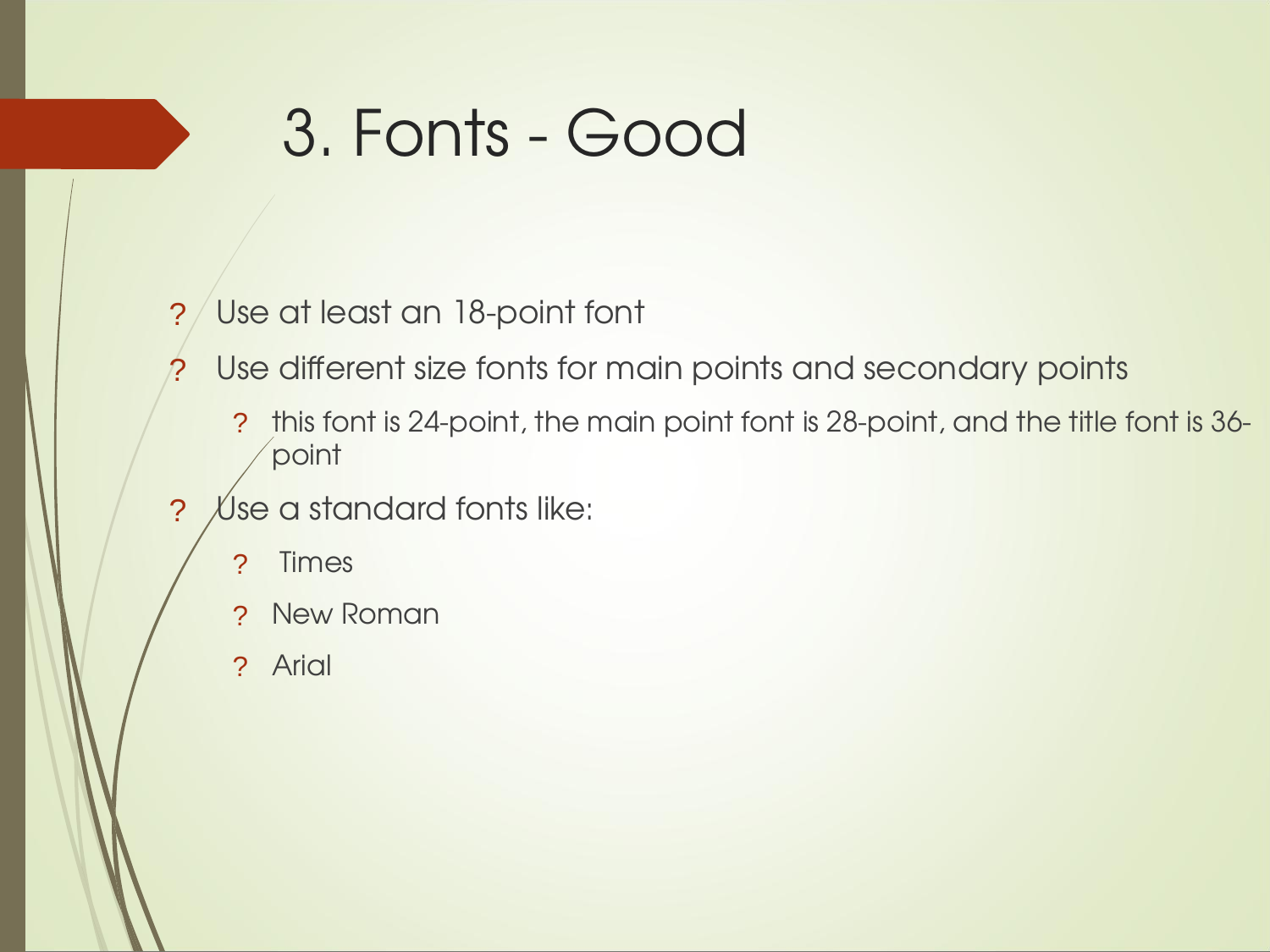

# 3. Fonts - Good
Use at least an 18-point font
Use different size fonts for main points and secondary points
this font is 24-point, the main point font is 28-point, and the title font is 36-point
Use a standard fonts like:
 Times
New Roman
Arial